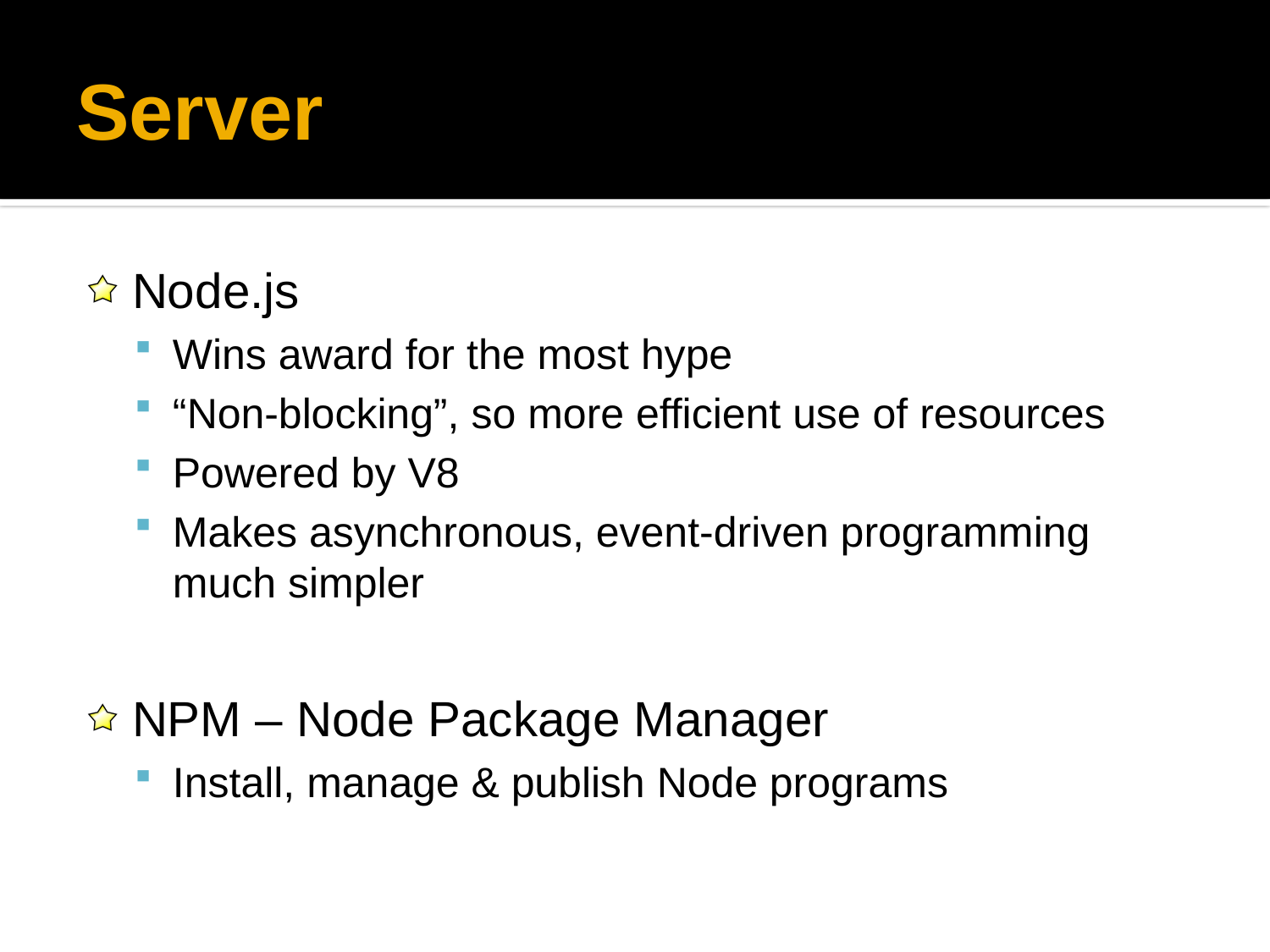

# Server
Node.js
Wins award for the most hype
“Non-blocking”, so more efficient use of resources
Powered by V8
Makes asynchronous, event-driven programming much simpler

NPM – Node Package Manager
Install, manage & publish Node programs